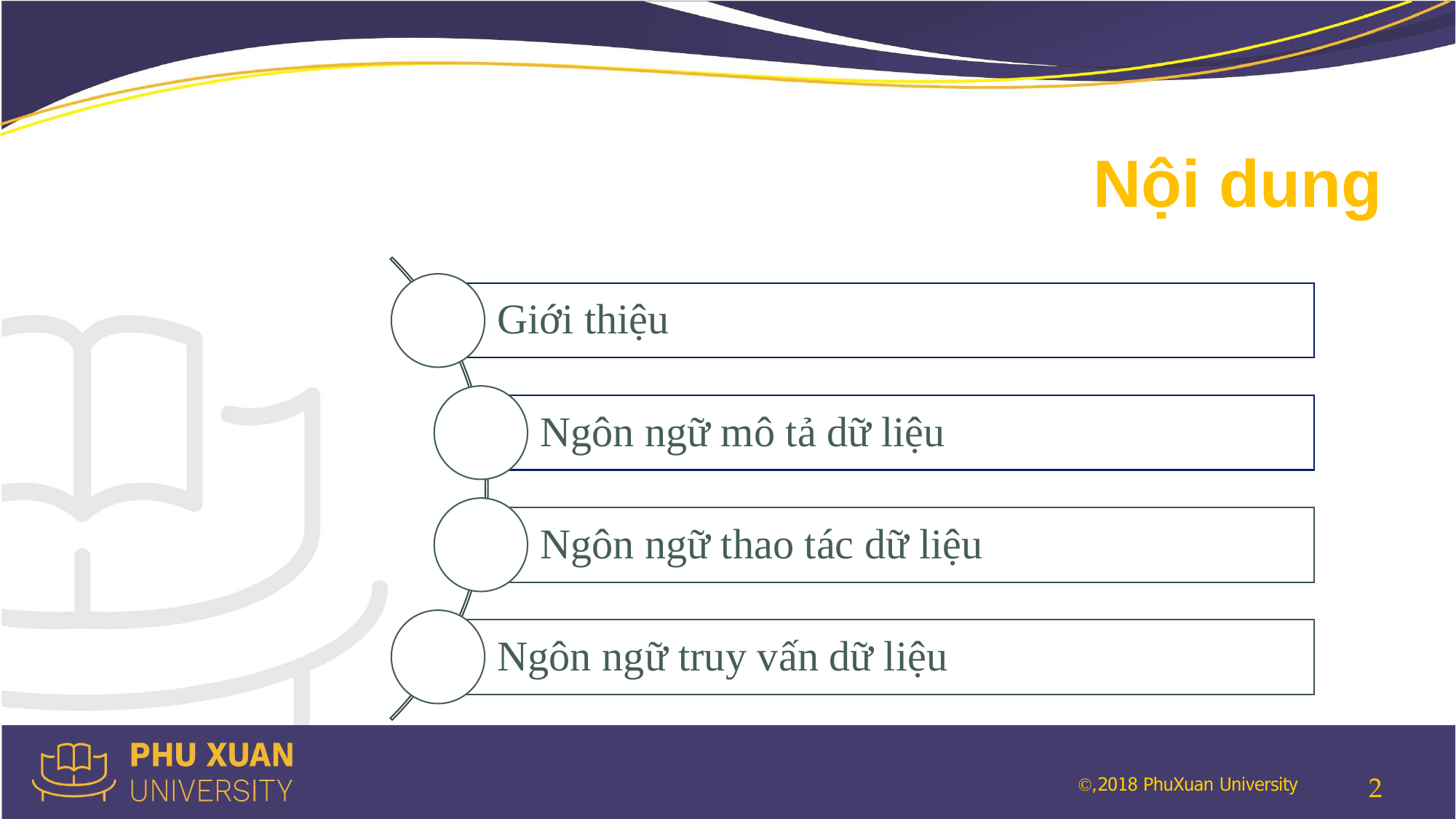

# Nội dung
Giới thiệu
Ngôn ngữ mô tả dữ liệu
Ngôn ngữ thao tác dữ liệu
Ngôn ngữ truy vấn dữ liệu
2